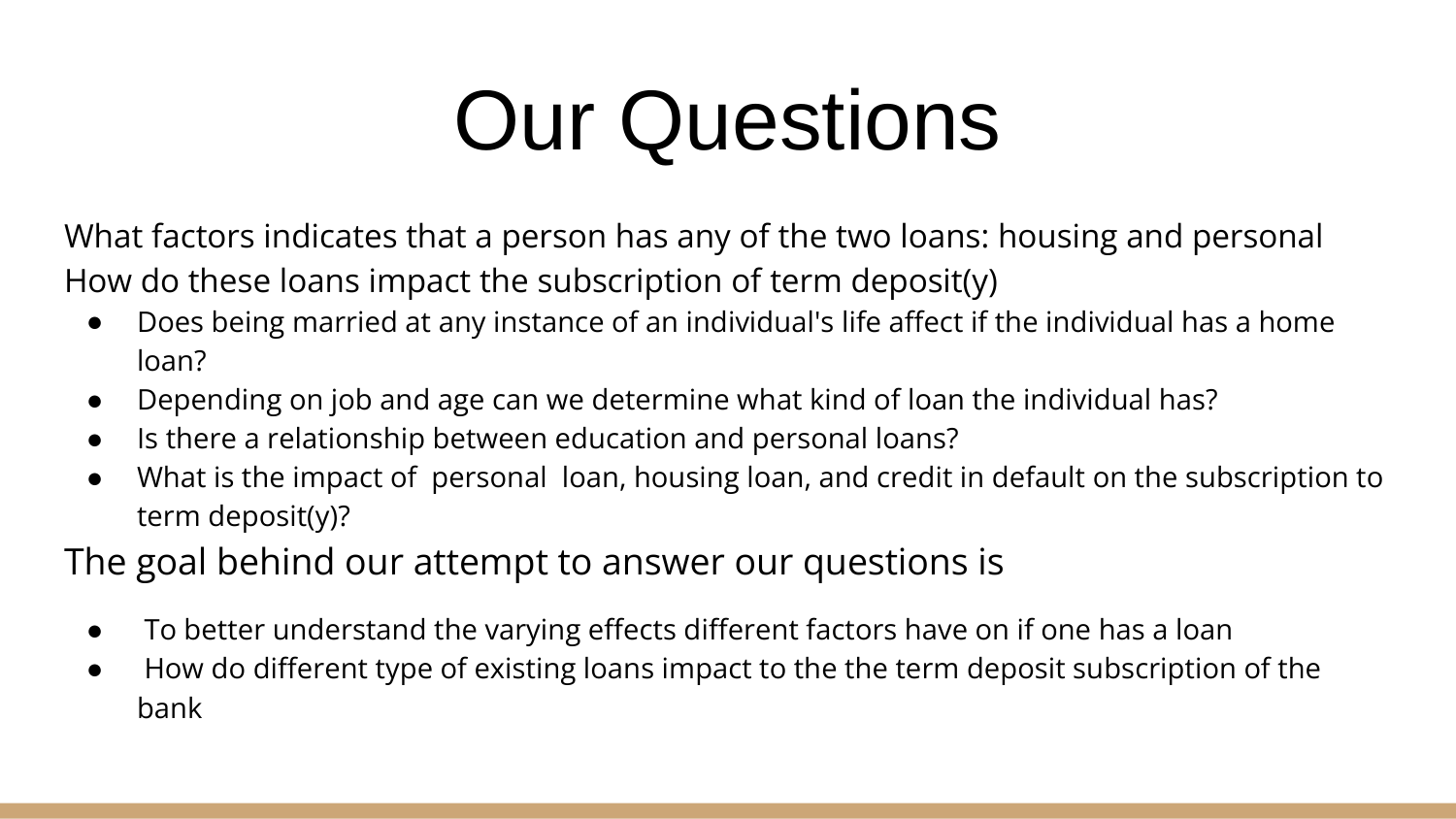

# Our Questions
What factors indicates that a person has any of the two loans: housing and personal
How do these loans impact the subscription of term deposit(y)
Does being married at any instance of an individual's life affect if the individual has a home loan?
Depending on job and age can we determine what kind of loan the individual has?
Is there a relationship between education and personal loans?
What is the impact of  personal  loan, housing loan, and credit in default on the subscription to term deposit(y)?
The goal behind our attempt to answer our questions is
 To better understand the varying effects different factors have on if one has a loan
 How do different type of existing loans impact to the the term deposit subscription of the bank